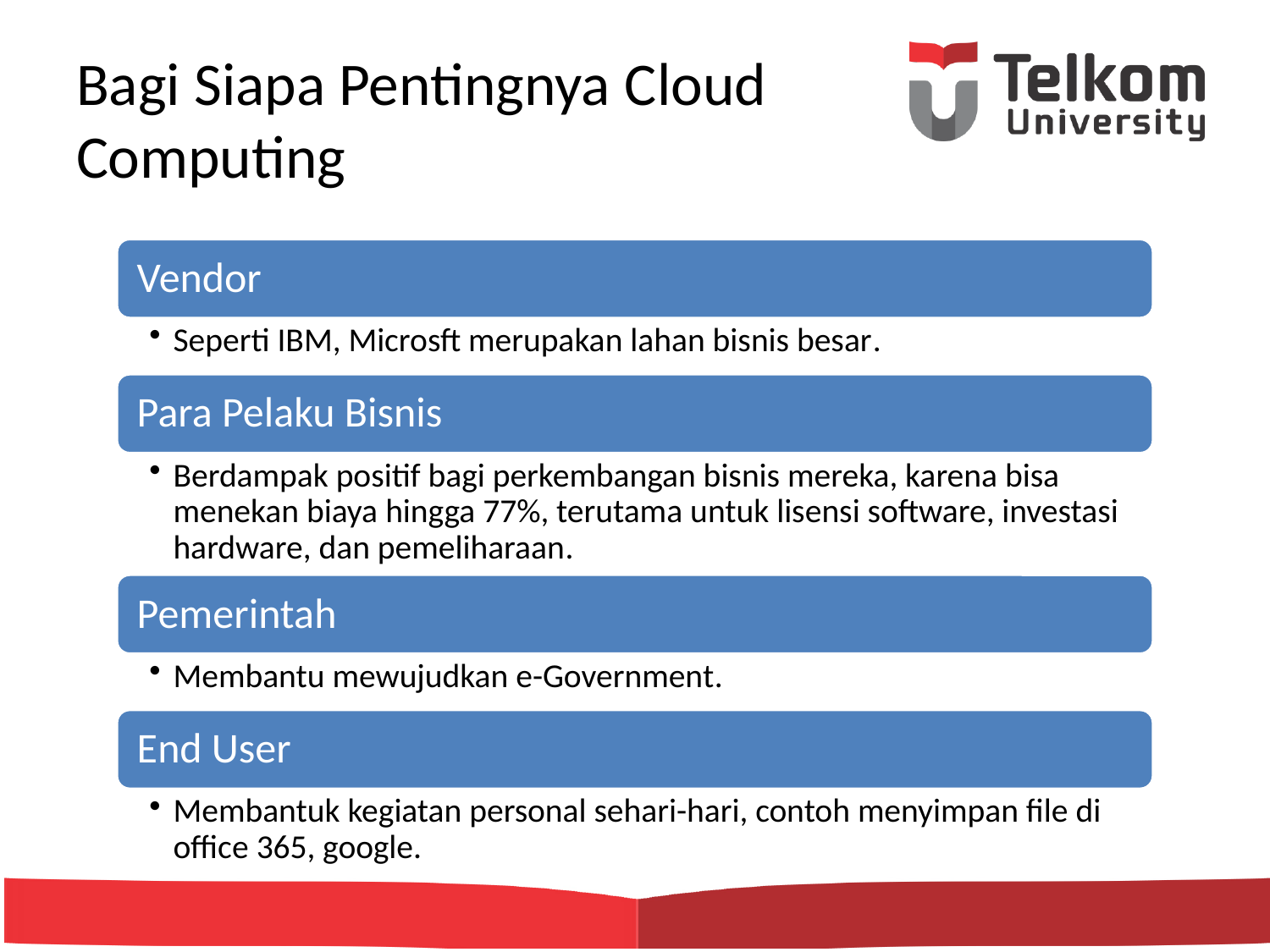

# Bagi Siapa Pentingnya Cloud Computing
Vendor
Seperti IBM, Microsft merupakan lahan bisnis besar.
Para Pelaku Bisnis
Berdampak positif bagi perkembangan bisnis mereka, karena bisa menekan biaya hingga 77%, terutama untuk lisensi software, investasi hardware, dan pemeliharaan.
Pemerintah
Membantu mewujudkan e-Government.
End User
Membantuk kegiatan personal sehari-hari, contoh menyimpan file di office 365, google.